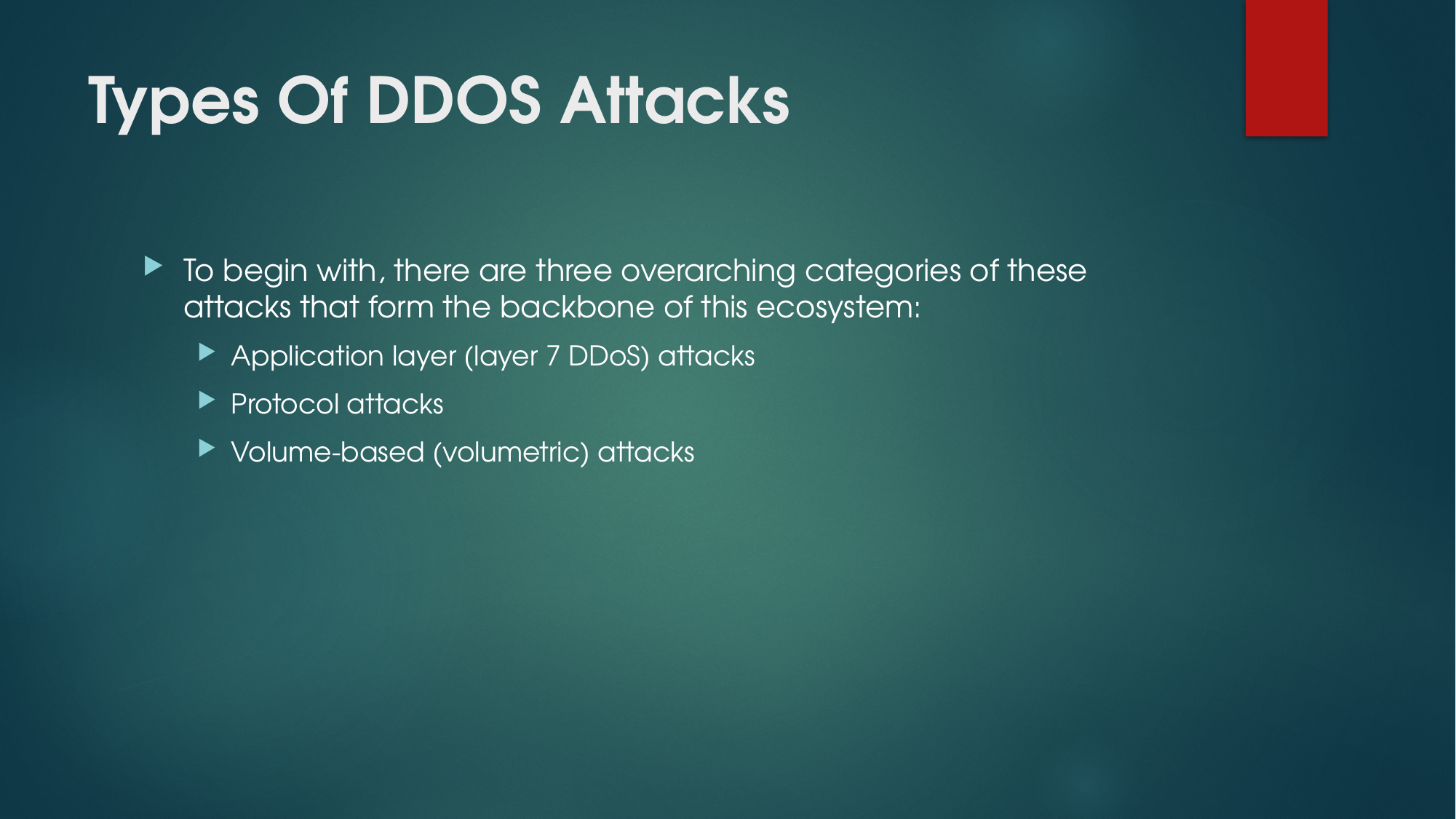

# Types Of DDOS Attacks
To begin with, there are three overarching categories of these attacks that form the backbone of this ecosystem:
Application layer (layer 7 DDoS) attacks
Protocol attacks
Volume-based (volumetric) attacks